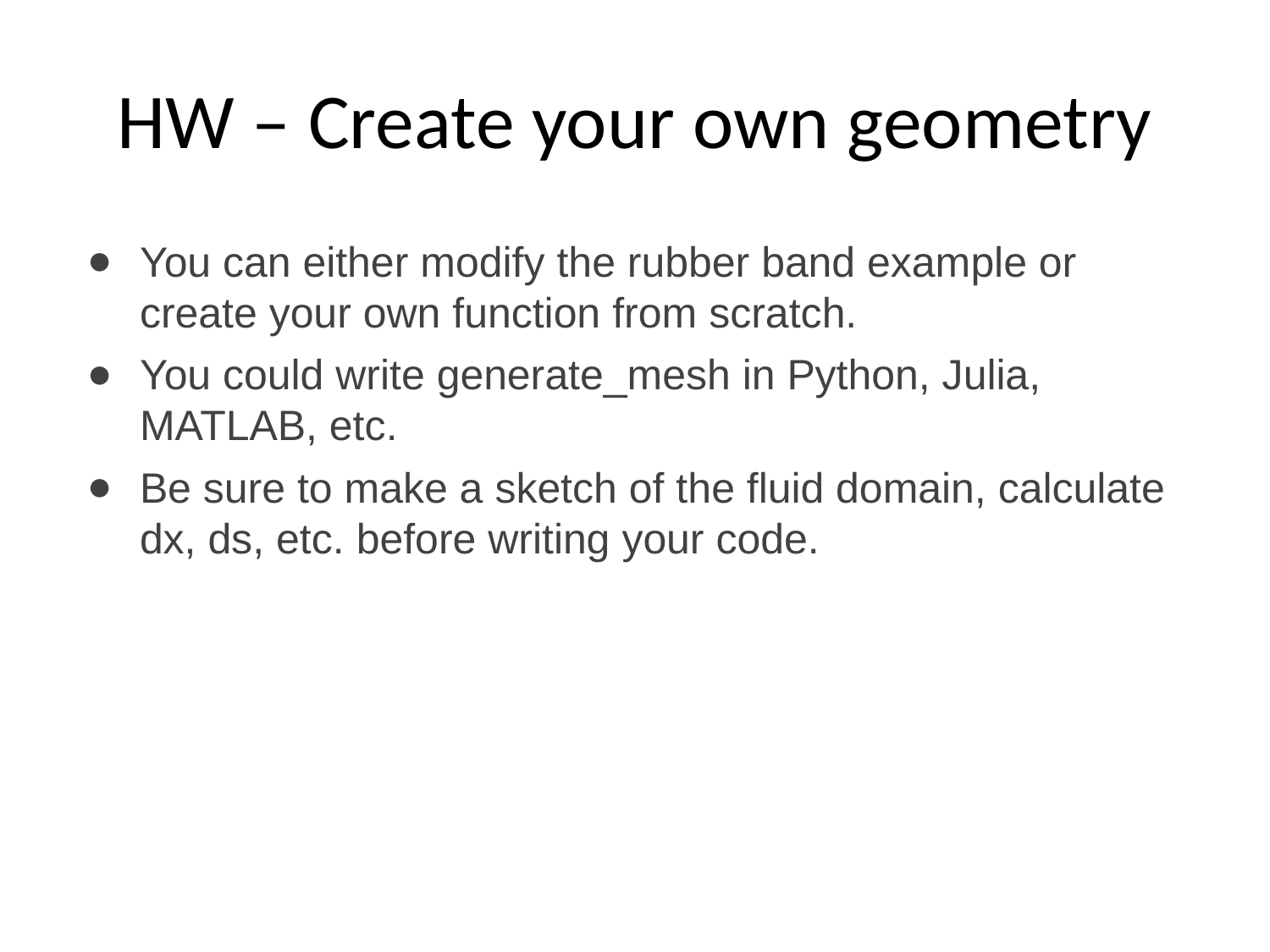

# HW – Create your own geometry
You can either modify the rubber band example or create your own function from scratch.
You could write generate_mesh in Python, Julia, MATLAB, etc.
Be sure to make a sketch of the fluid domain, calculate dx, ds, etc. before writing your code.